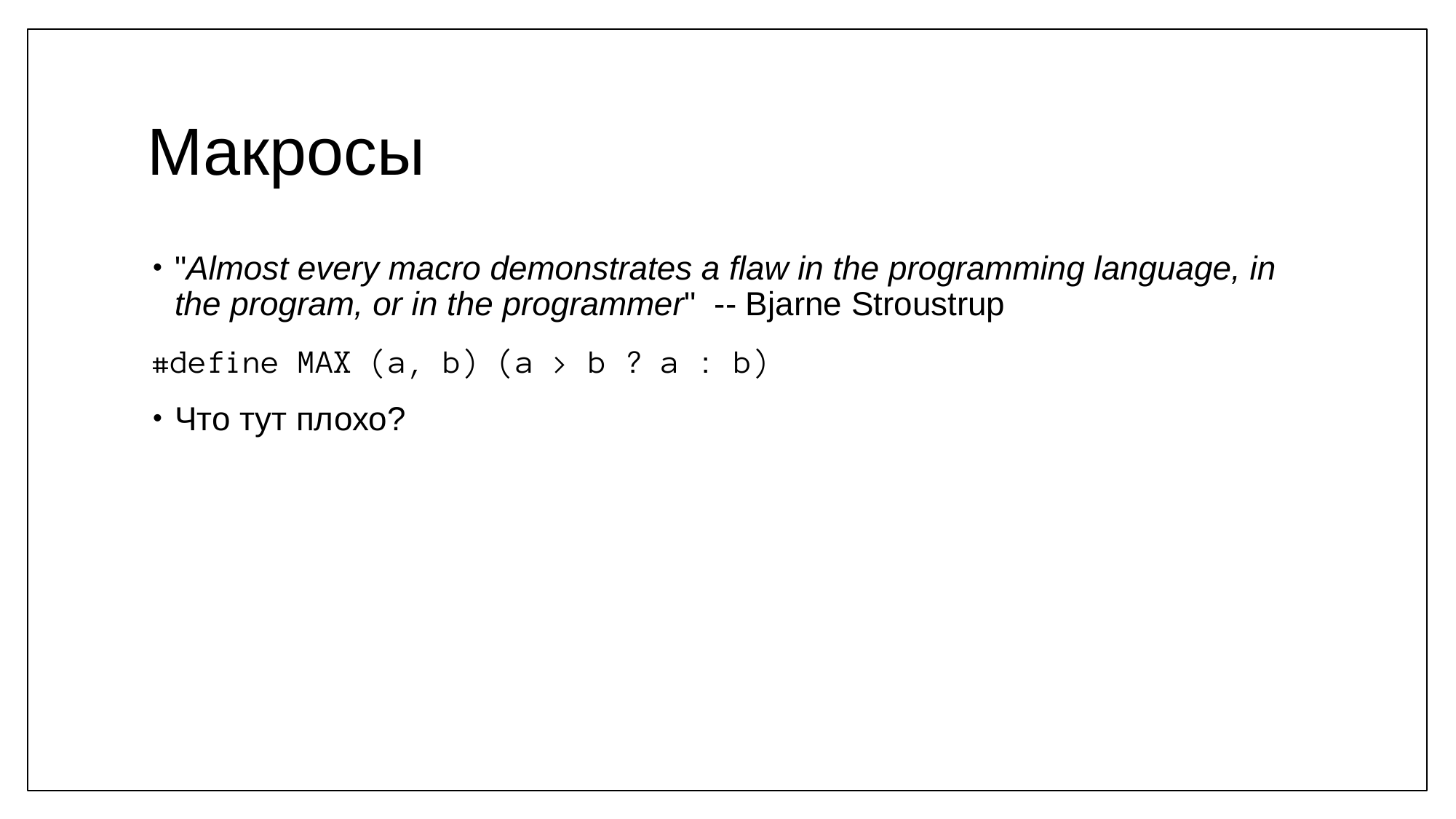

# Макросы
"Almost every macro demonstrates a flaw in the programming language, in the program, or in the programmer"  -- Bjarne Stroustrup
#define MAX (a, b) (a > b ? a : b)
Что тут плохо?